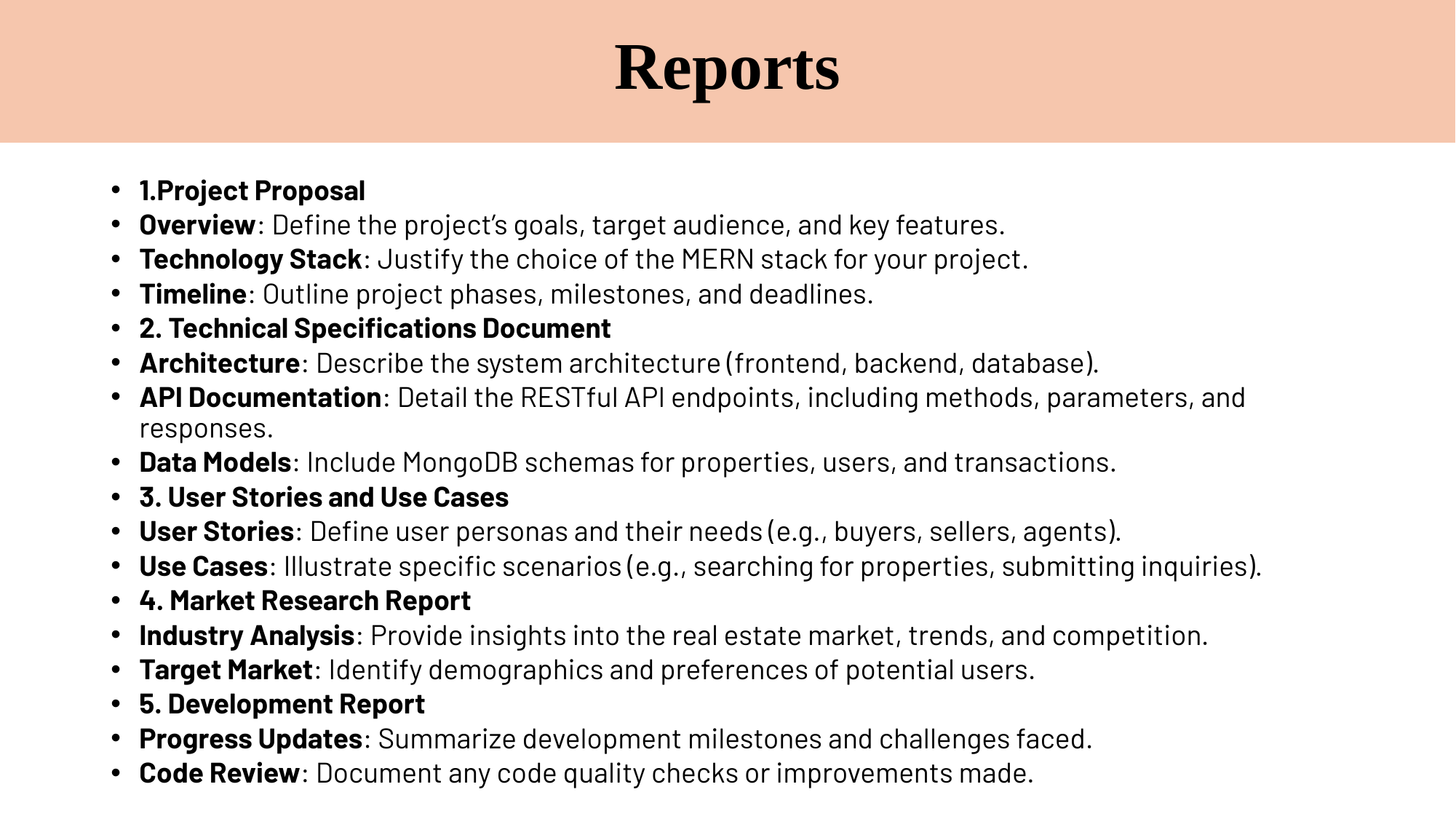

# Reports
1.Project Proposal
Overview: Define the project’s goals, target audience, and key features.
Technology Stack: Justify the choice of the MERN stack for your project.
Timeline: Outline project phases, milestones, and deadlines.
2. Technical Specifications Document
Architecture: Describe the system architecture (frontend, backend, database).
API Documentation: Detail the RESTful API endpoints, including methods, parameters, and responses.
Data Models: Include MongoDB schemas for properties, users, and transactions.
3. User Stories and Use Cases
User Stories: Define user personas and their needs (e.g., buyers, sellers, agents).
Use Cases: Illustrate specific scenarios (e.g., searching for properties, submitting inquiries).
4. Market Research Report
Industry Analysis: Provide insights into the real estate market, trends, and competition.
Target Market: Identify demographics and preferences of potential users.
5. Development Report
Progress Updates: Summarize development milestones and challenges faced.
Code Review: Document any code quality checks or improvements made.